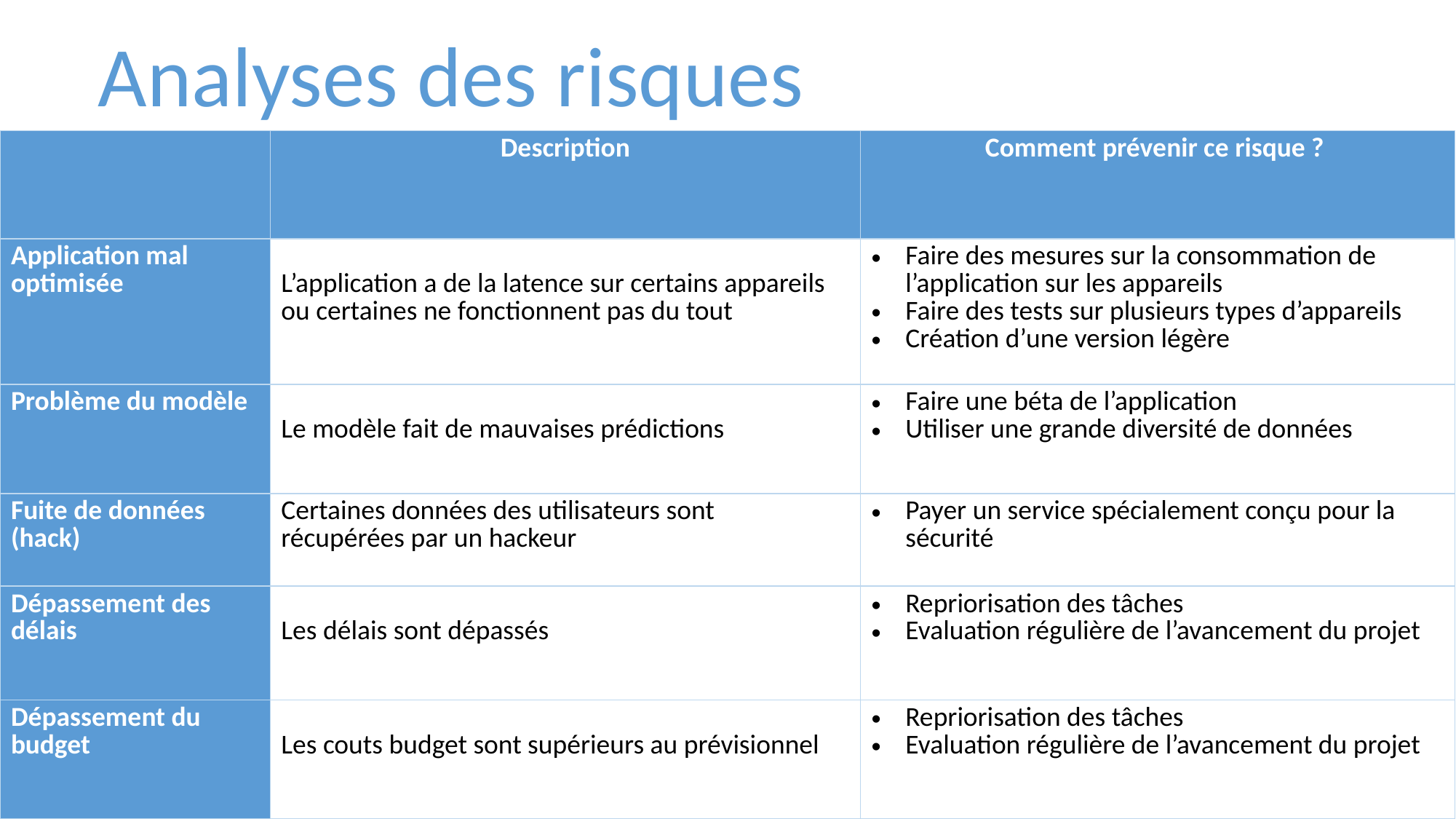

# Analyses des risques
|  | Description | Comment prévenir ce risque ? |
| --- | --- | --- |
| Application mal optimisée | L’application a de la latence sur certains appareils ou certaines ne fonctionnent pas du tout | Faire des mesures sur la consommation de l’application sur les appareils Faire des tests sur plusieurs types d’appareils Création d’une version légère |
| Problème du modèle | Le modèle fait de mauvaises prédictions | Faire une béta de l’application Utiliser une grande diversité de données |
| Fuite de données (hack) | Certaines données des utilisateurs sont récupérées par un hackeur | Payer un service spécialement conçu pour la sécurité |
| Dépassement des délais | Les délais sont dépassés | Repriorisation des tâches Evaluation régulière de l’avancement du projet |
| Dépassement du budget | Les couts budget sont supérieurs au prévisionnel | Repriorisation des tâches Evaluation régulière de l’avancement du projet |

16